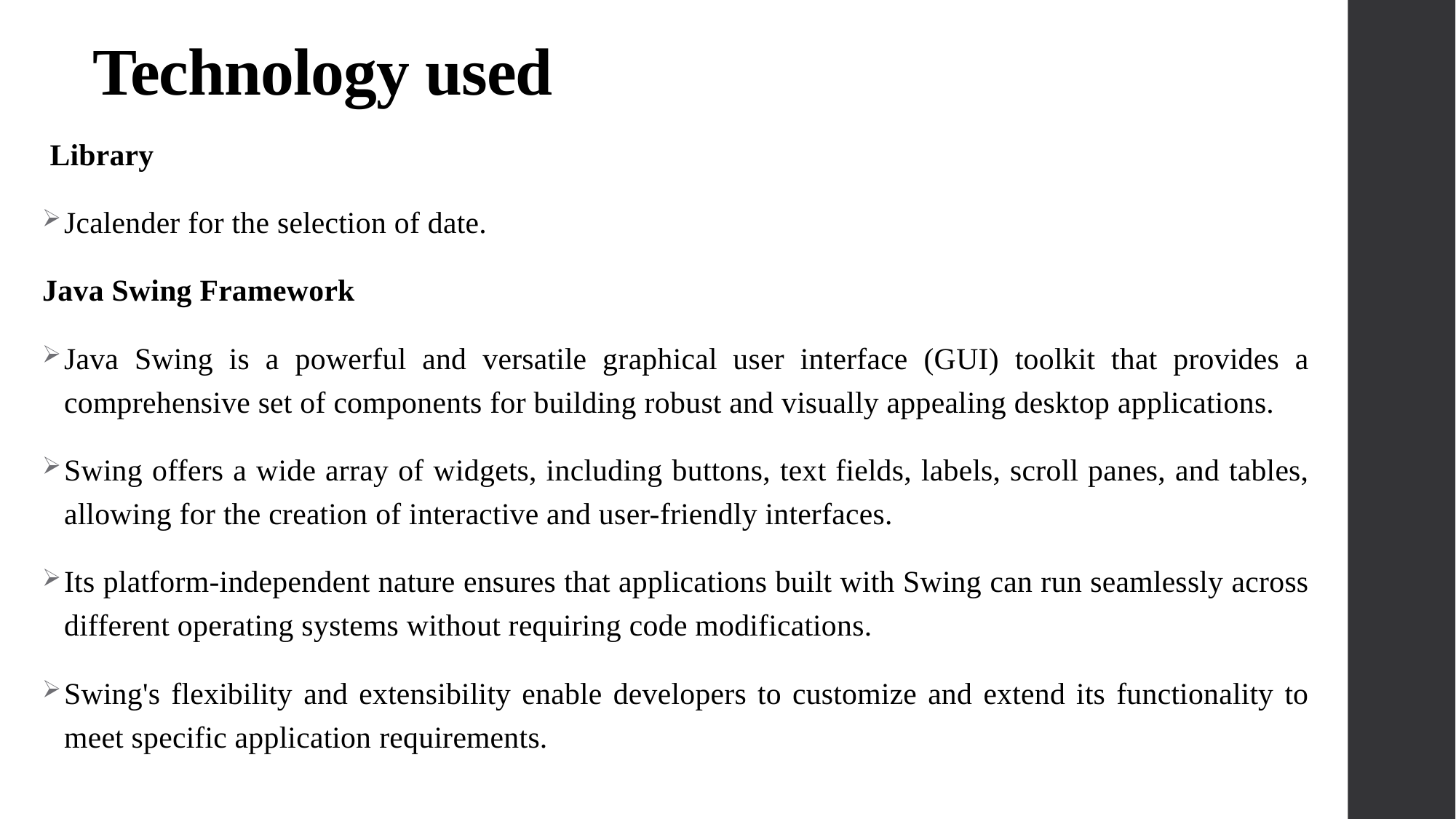

# Technology used

 Library
Jcalender for the selection of date.
Java Swing Framework
Java Swing is a powerful and versatile graphical user interface (GUI) toolkit that provides a comprehensive set of components for building robust and visually appealing desktop applications.
Swing offers a wide array of widgets, including buttons, text fields, labels, scroll panes, and tables, allowing for the creation of interactive and user-friendly interfaces.
Its platform-independent nature ensures that applications built with Swing can run seamlessly across different operating systems without requiring code modifications.
Swing's flexibility and extensibility enable developers to customize and extend its functionality to meet specific application requirements.